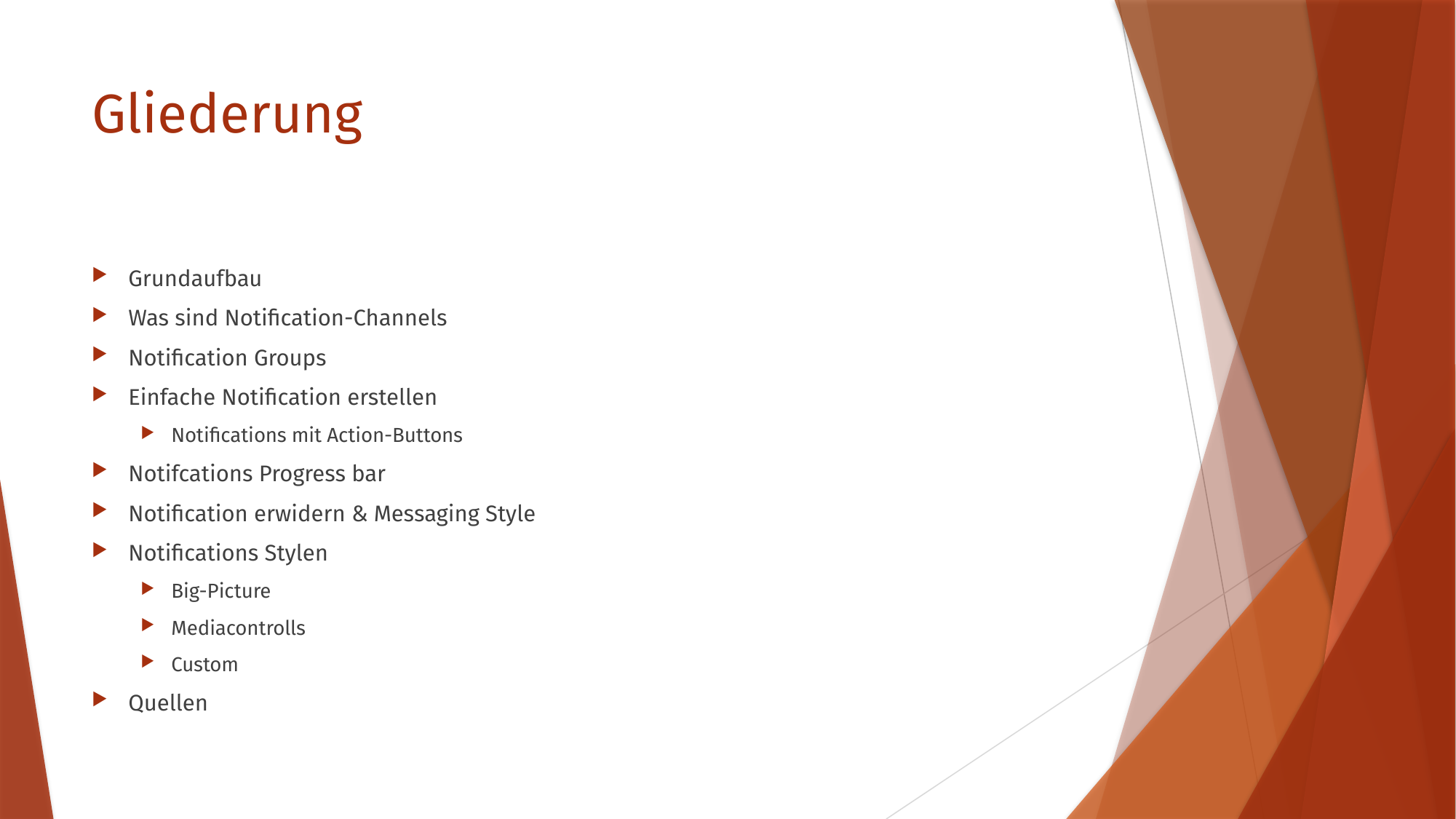

# Gliederung
Grundaufbau
Was sind Notification-Channels
Notification Groups
Einfache Notification erstellen
Notifications mit Action-Buttons
Notifcations Progress bar
Notification erwidern & Messaging Style
Notifications Stylen
Big-Picture
Mediacontrolls
Custom
Quellen